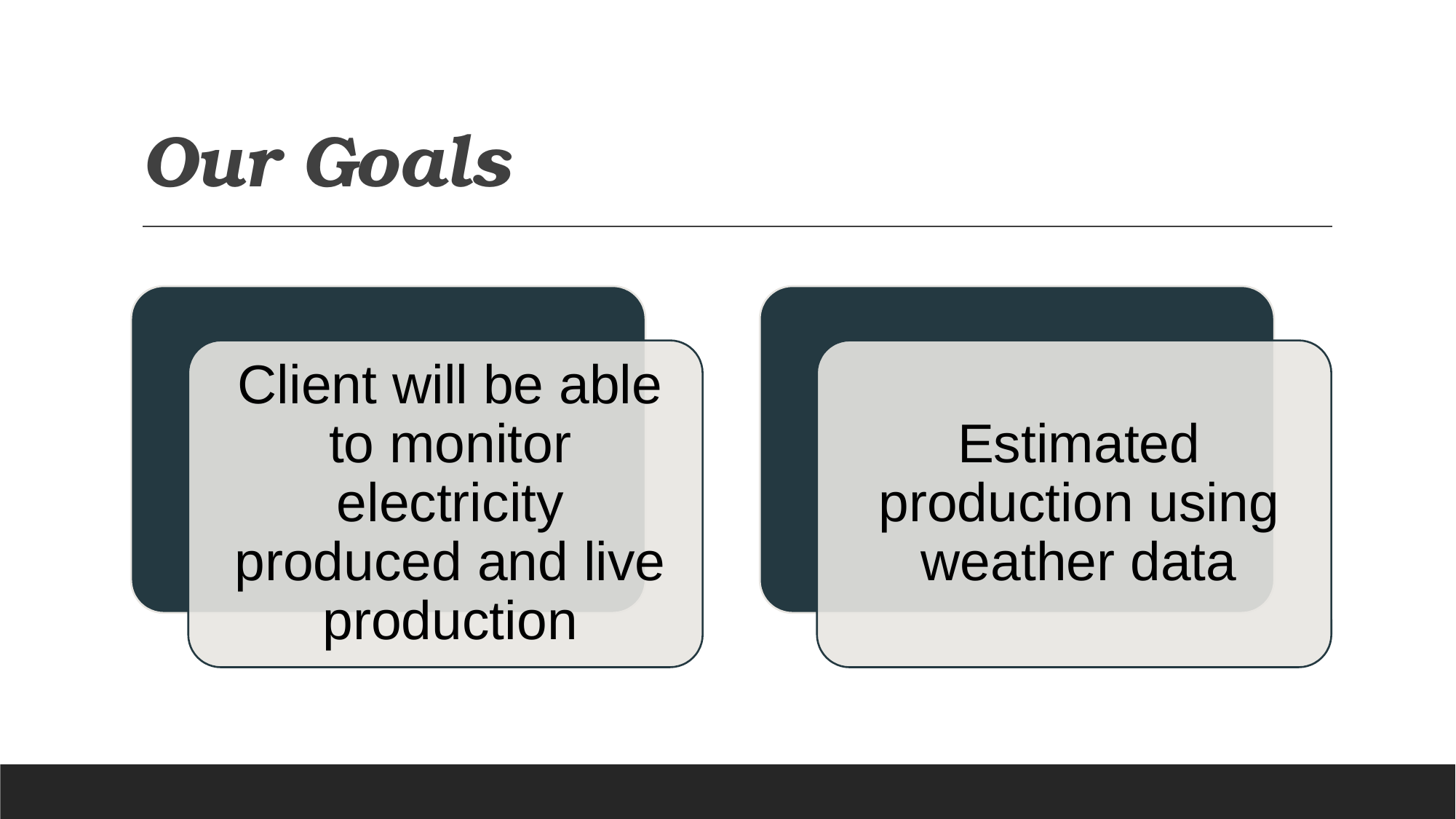

# Our Goals
Client will be able to monitor electricity produced and live production
Estimated production using weather data